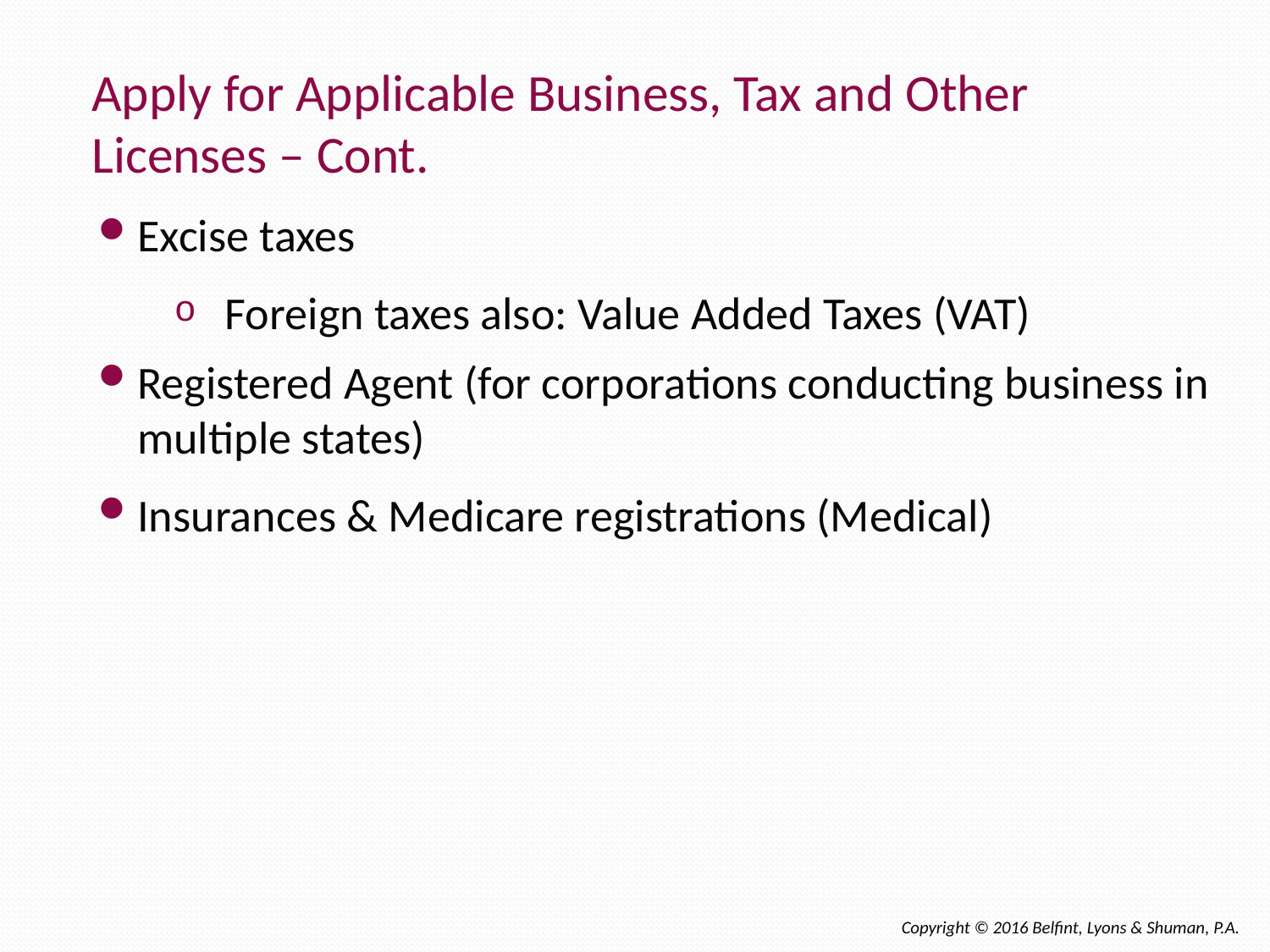

Apply for Applicable Business, Tax and Other Licenses – Cont.

Excise taxes
Foreign taxes also: Value Added Taxes (VAT)
Registered Agent (for corporations conducting business in multiple states)
Insurances & Medicare registrations (Medical)
Copyright © 2016 Belfint, Lyons & Shuman, P.A.